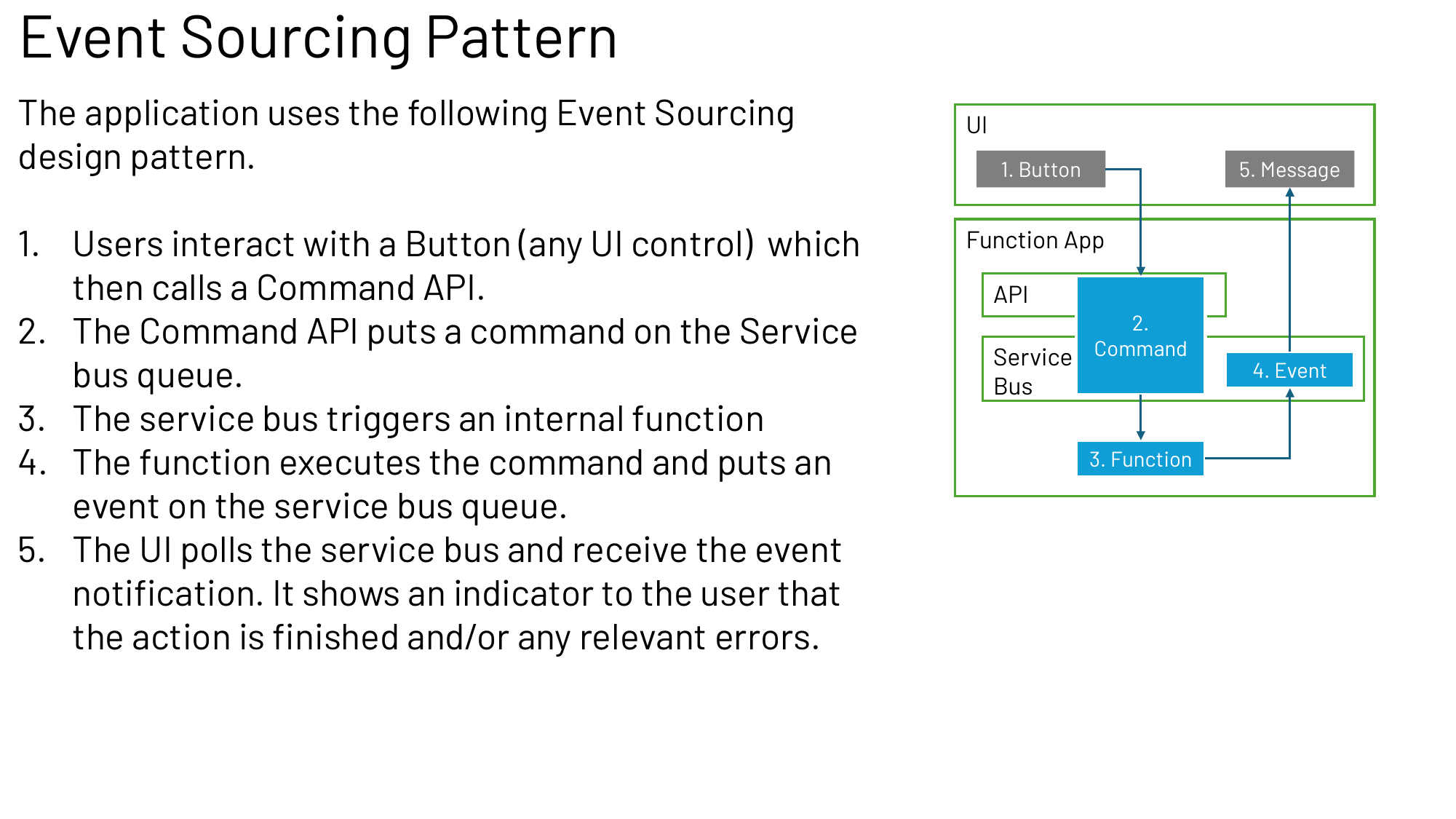

# Event Sourcing Pattern
The application uses the following Event Sourcing design pattern.

Users interact with a Button (any UI control)  which then calls a Command API.
The Command API puts a command on the Service bus queue.
The service bus triggers an internal function
The function executes the command and puts an event on the service bus queue.
The UI polls the service bus and receive the event notification. It shows an indicator to the user that the action is finished and/or any relevant errors.

UI
1. Button
5. Message
Function App
API
2. Command
Service
Bus
4. Event
3. Function